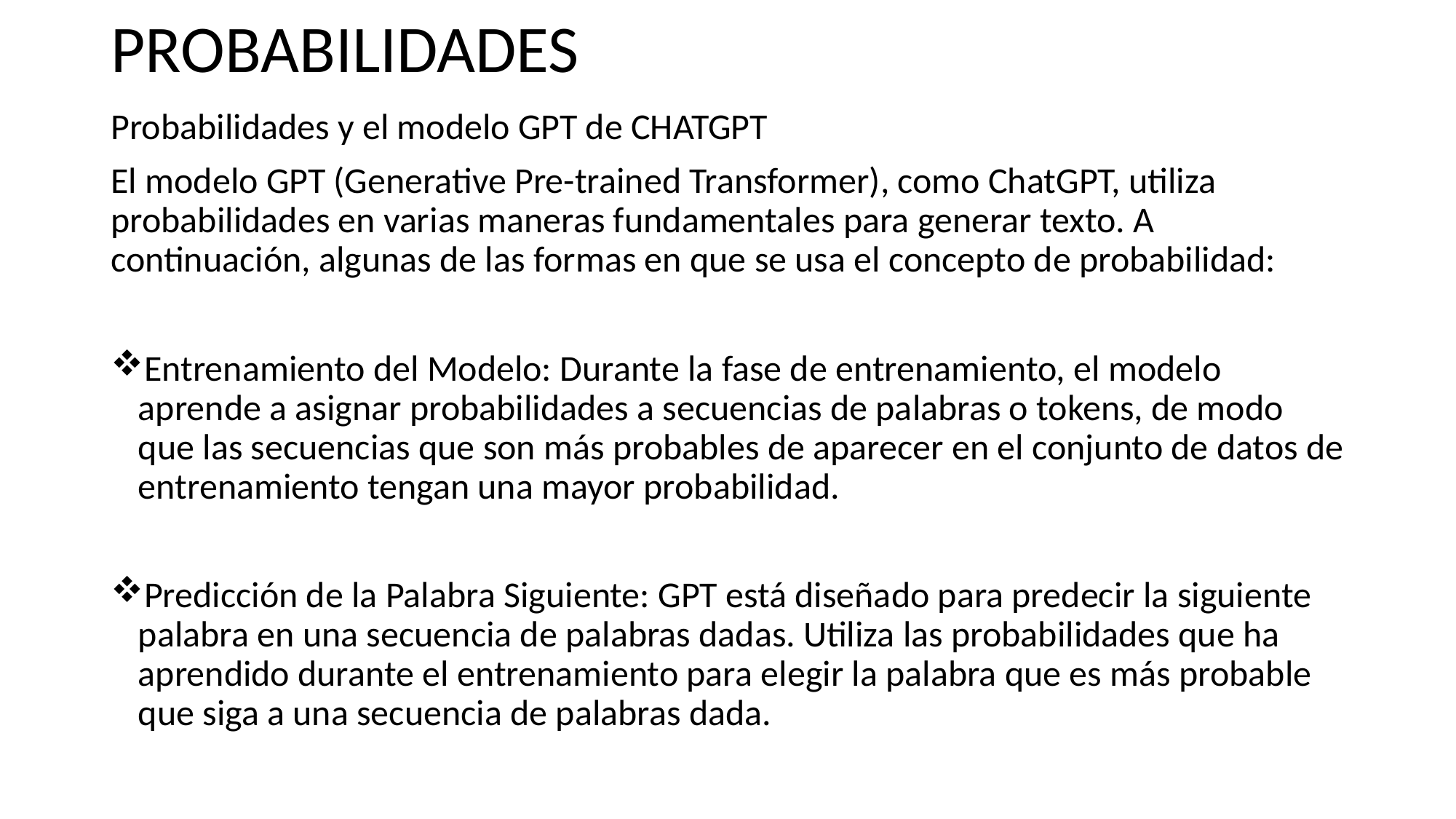

# PROBABILIDADES
Probabilidades y el modelo GPT de CHATGPT
El modelo GPT (Generative Pre-trained Transformer), como ChatGPT, utiliza probabilidades en varias maneras fundamentales para generar texto. A continuación, algunas de las formas en que se usa el concepto de probabilidad:

Entrenamiento del Modelo: Durante la fase de entrenamiento, el modelo aprende a asignar probabilidades a secuencias de palabras o tokens, de modo que las secuencias que son más probables de aparecer en el conjunto de datos de entrenamiento tengan una mayor probabilidad.

Predicción de la Palabra Siguiente: GPT está diseñado para predecir la siguiente palabra en una secuencia de palabras dadas. Utiliza las probabilidades que ha aprendido durante el entrenamiento para elegir la palabra que es más probable que siga a una secuencia de palabras dada.